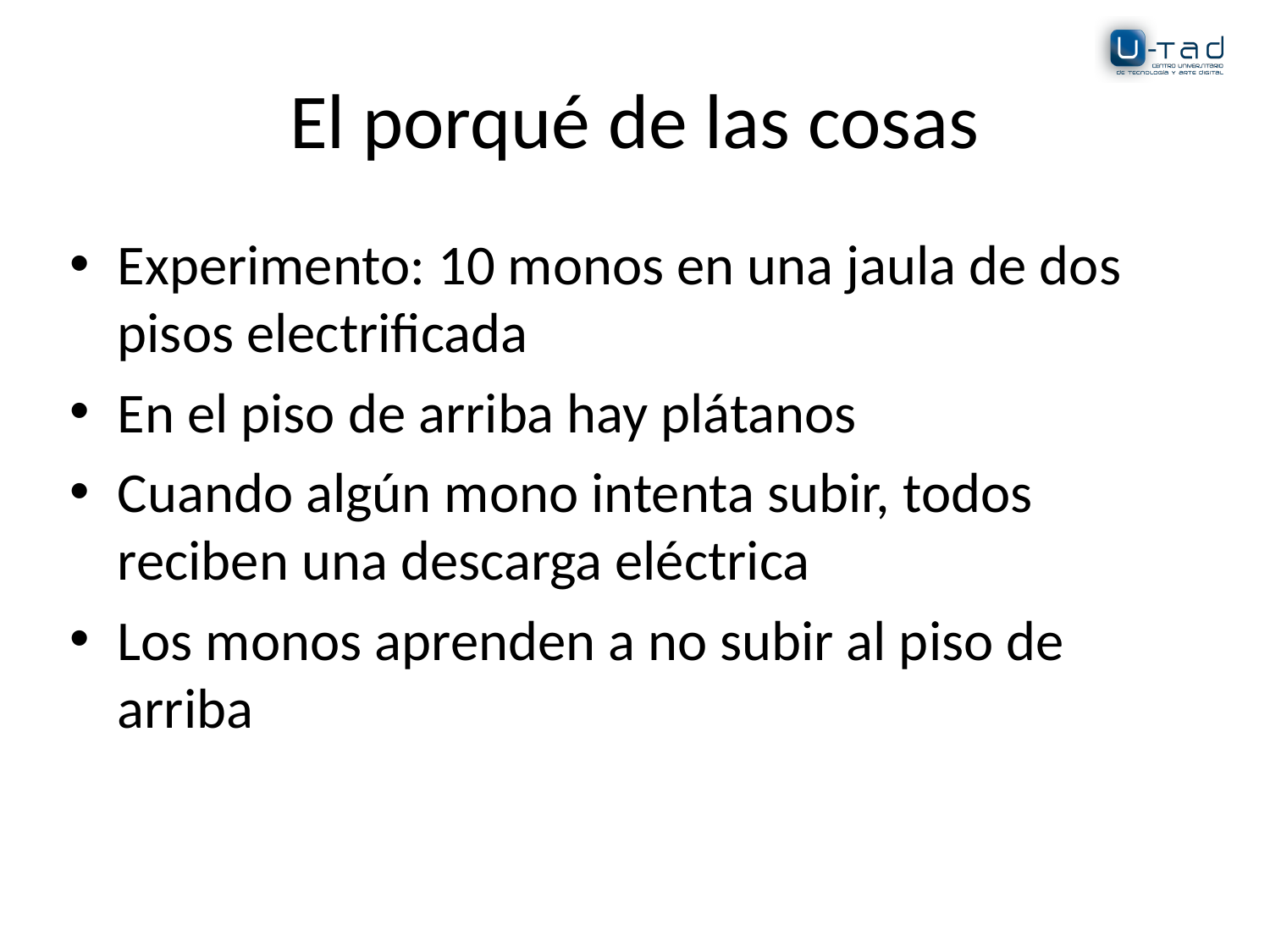

# El porqué de las cosas
Experimento: 10 monos en una jaula de dos pisos electrificada
En el piso de arriba hay plátanos
Cuando algún mono intenta subir, todos reciben una descarga eléctrica
Los monos aprenden a no subir al piso de arriba